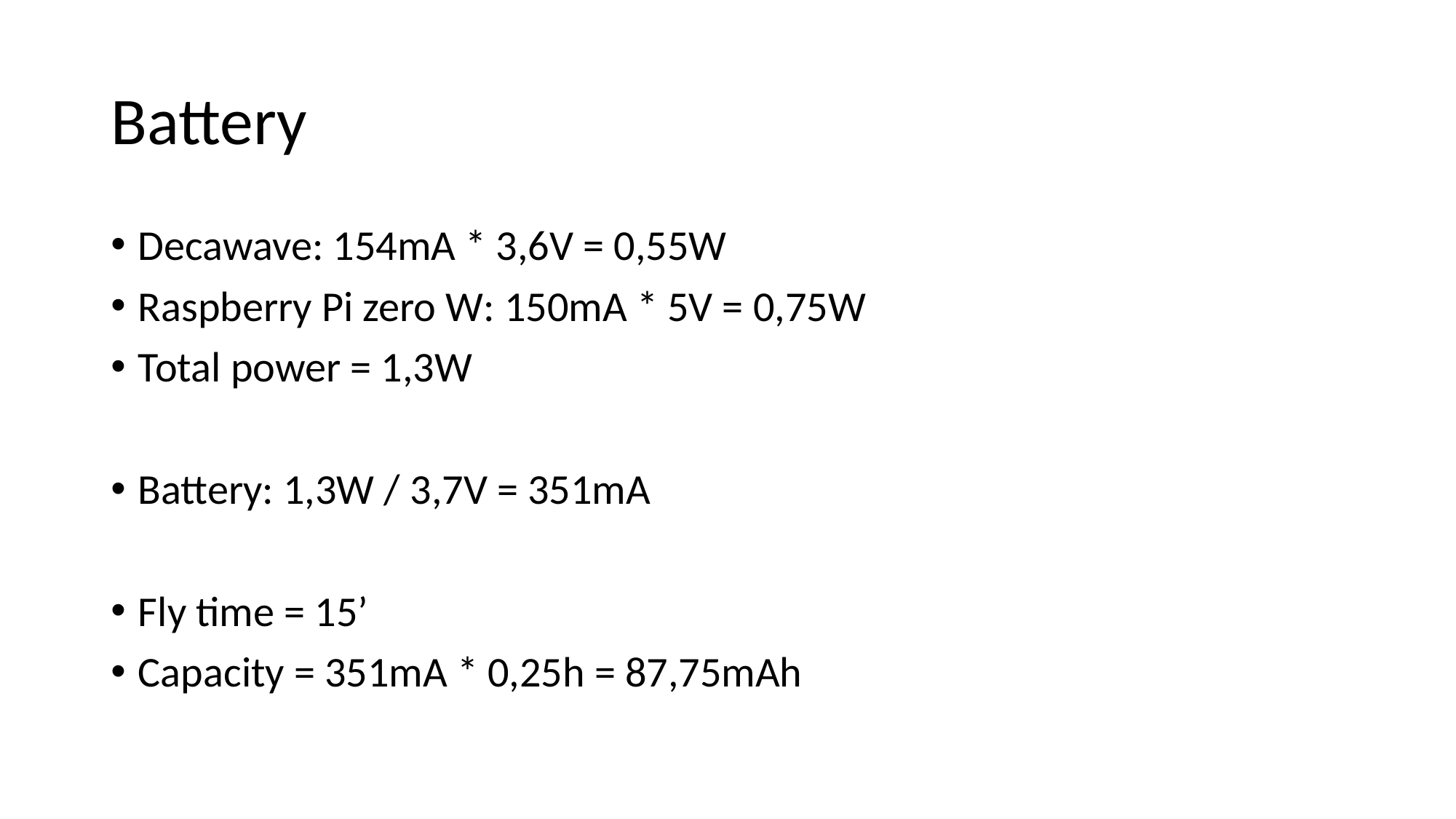

# Battery
Decawave: 154mA * 3,6V = 0,55W
Raspberry Pi zero W: 150mA * 5V = 0,75W
Total power = 1,3W

Battery: 1,3W / 3,7V = 351mA

Fly time = 15’
Capacity = 351mA * 0,25h = 87,75mAh